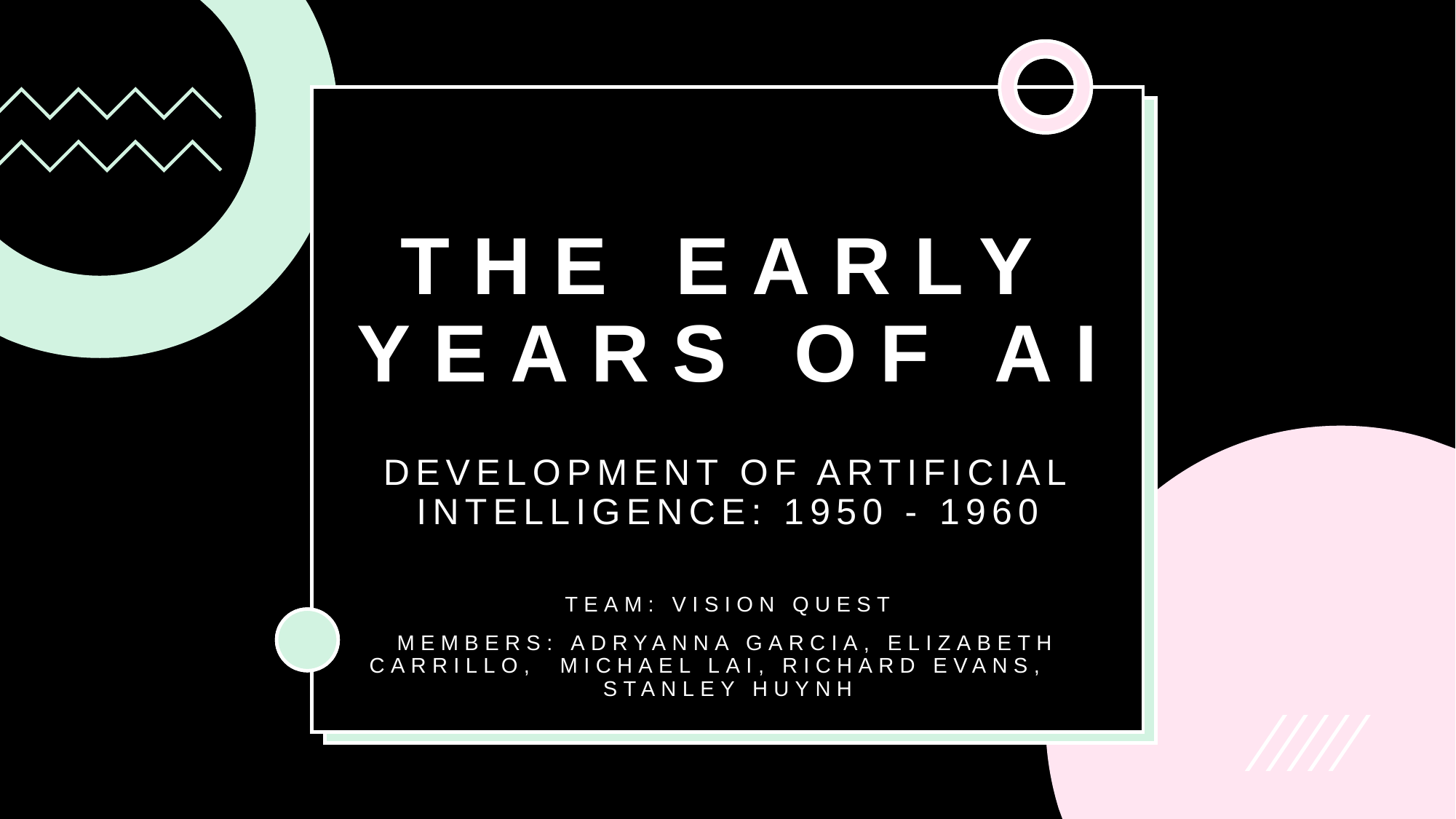

# The Early Years of AI

Development of Artificial Intelligence: 1950 - 1960
Team: Vision Quest
Members: ADRYANNA Garcia, Elizabeth Carrillo,  Michael Lai, Richard Evans,  Stanley Huynh